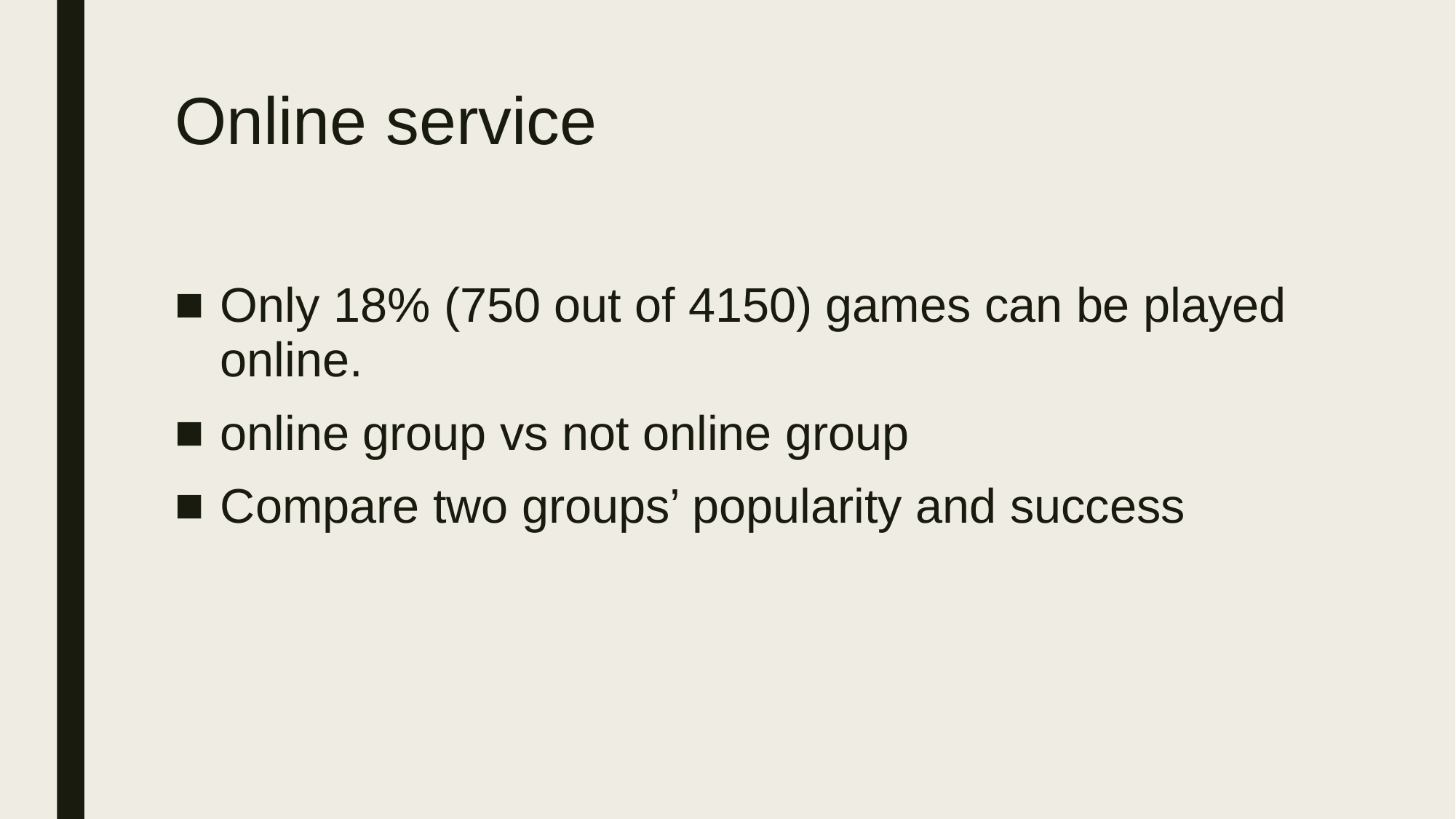

# Online service
Only 18% (750 out of 4150) games can be played online.
online group vs not online group
Compare two groups’ popularity and success